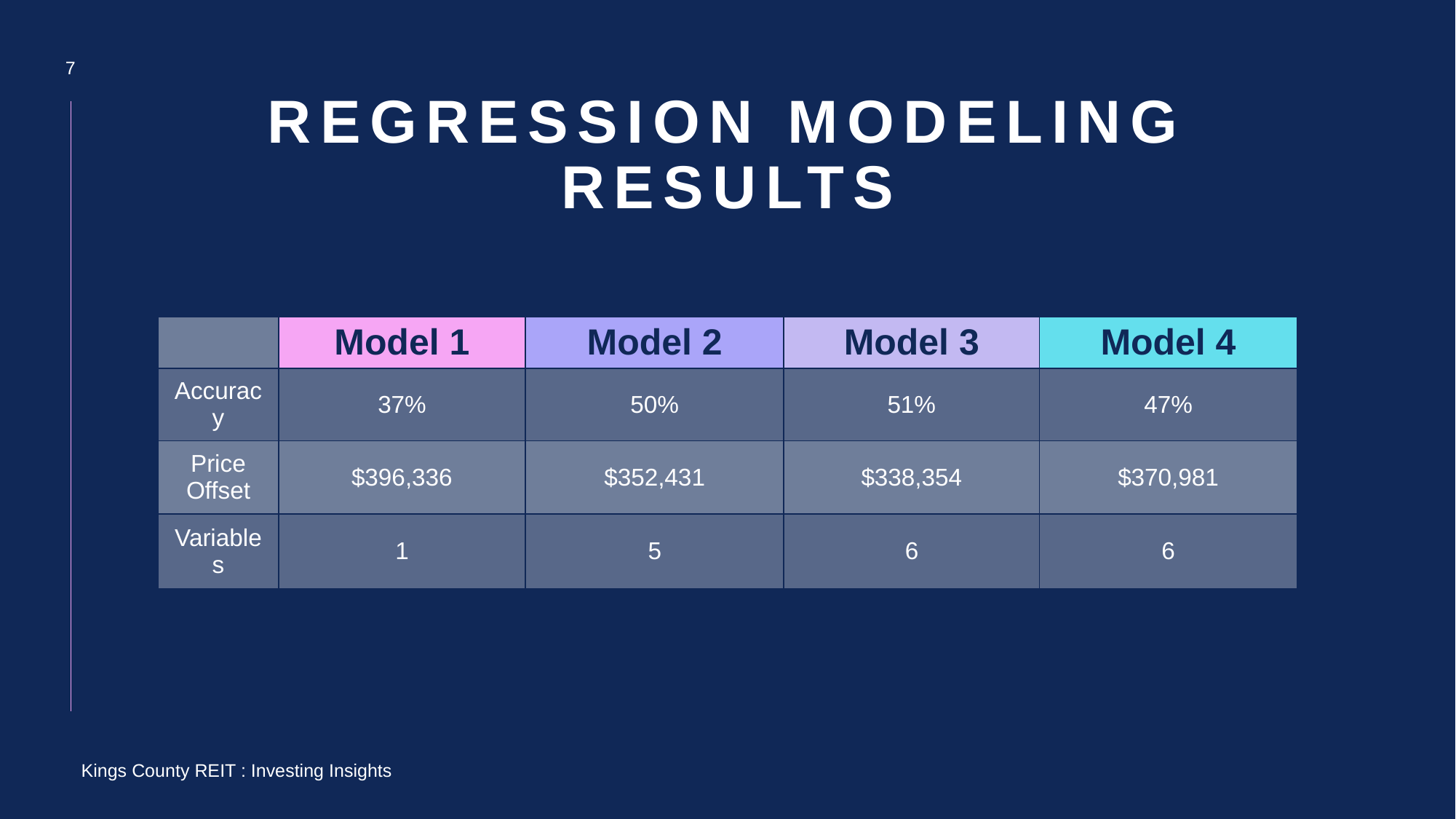

7
# Regression Modeling Results
|  | Model 1 | Model 2 | Model 3 | Model 4 |
| --- | --- | --- | --- | --- |
| Accuracy | 37% | 50% | 51% | 47% |
| Price Offset | $396,336 | $352,431 | $338,354 | $370,981 |
| Variables | 1 | 5 | 6 | 6 |
Kings County REIT : Investing Insights